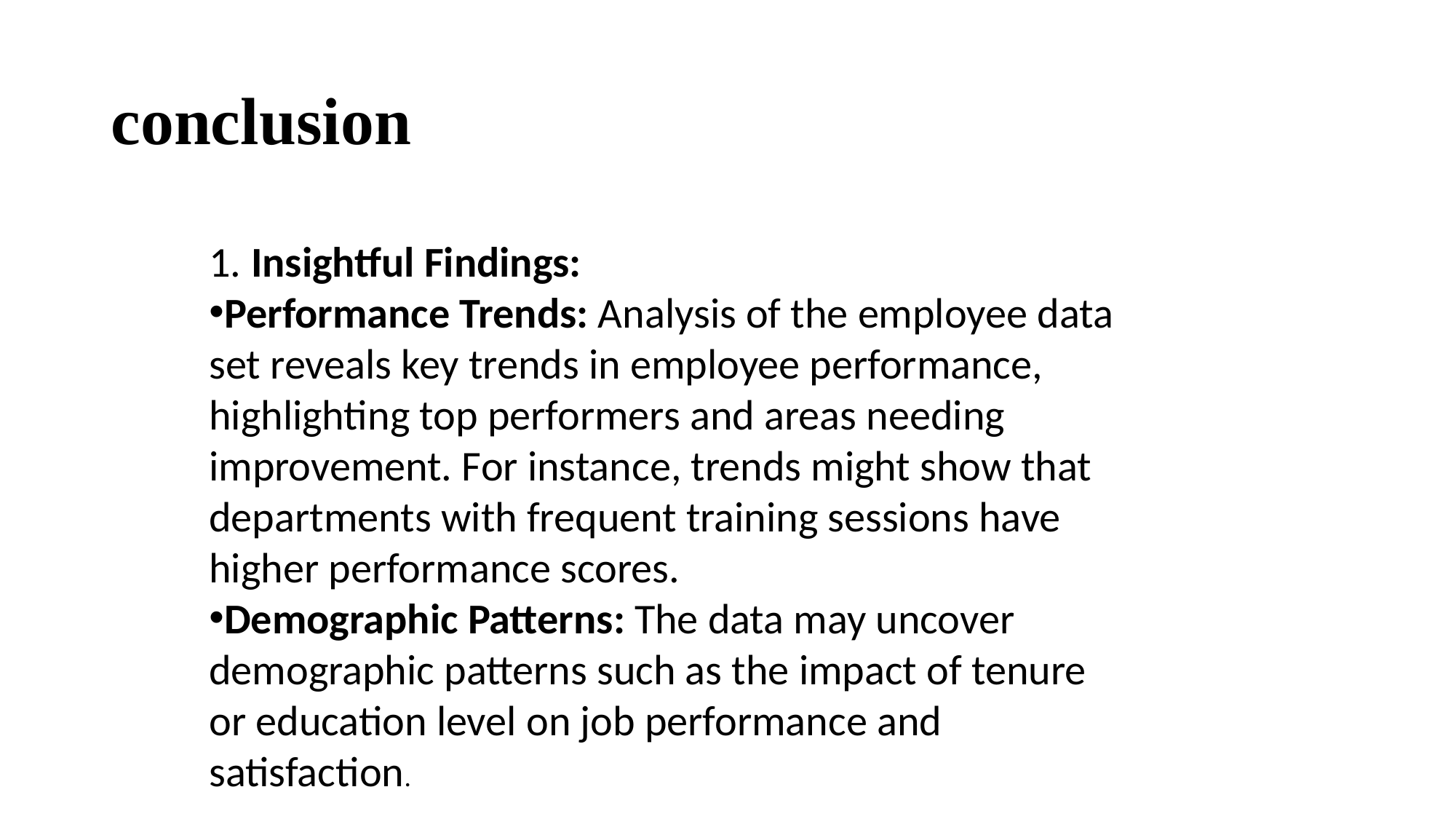

# conclusion
1. Insightful Findings:
Performance Trends: Analysis of the employee data set reveals key trends in employee performance, highlighting top performers and areas needing improvement. For instance, trends might show that departments with frequent training sessions have higher performance scores.
Demographic Patterns: The data may uncover demographic patterns such as the impact of tenure or education level on job performance and satisfaction.